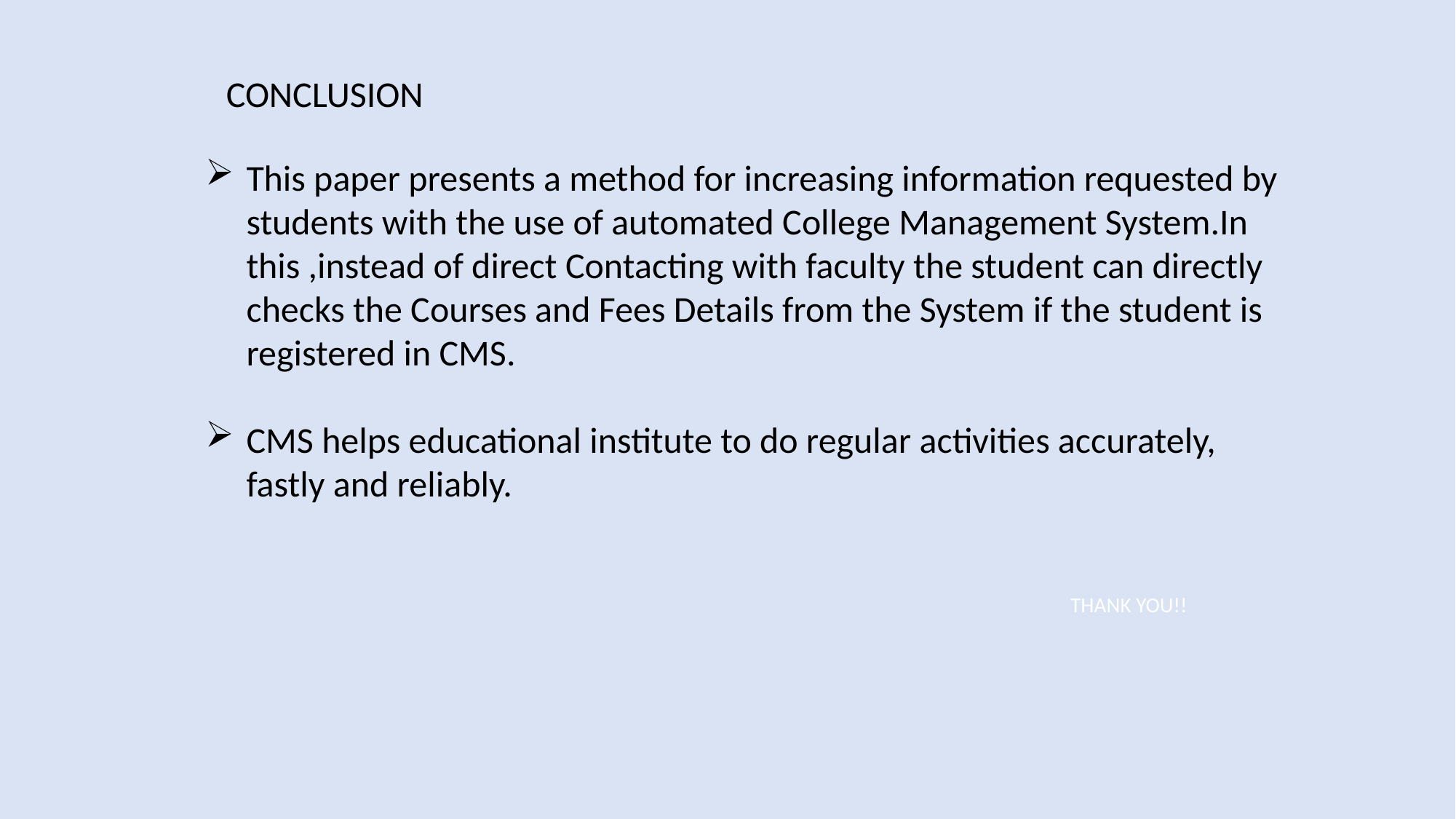

CONCLUSION
This paper presents a method for increasing information requested by students with the use of automated College Management System.In this ,instead of direct Contacting with faculty the student can directly checks the Courses and Fees Details from the System if the student is registered in CMS.

CMS helps educational institute to do regular activities accurately, fastly and reliably.
THANK YOU!!
24